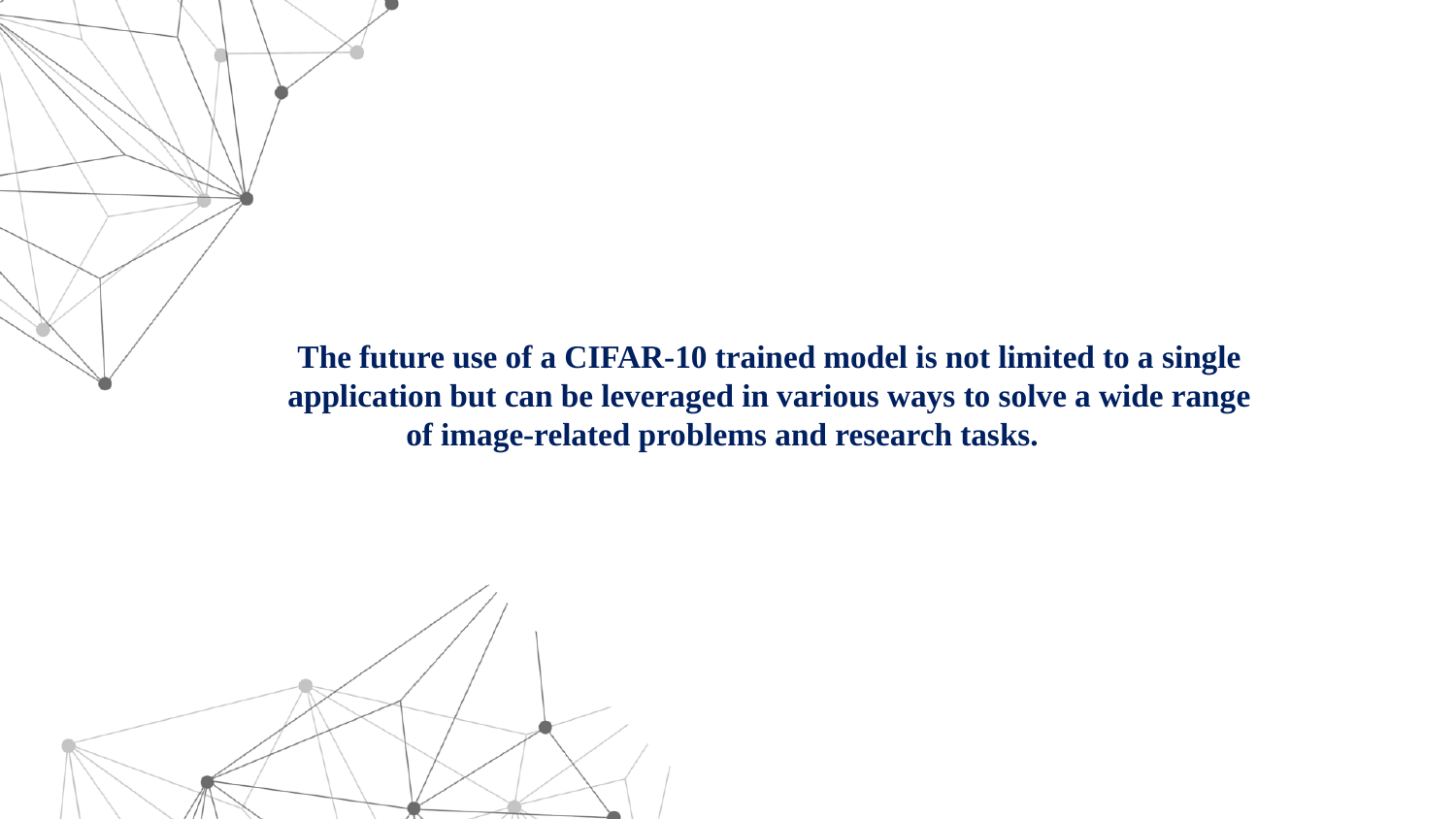

The future use of a CIFAR-10 trained model is not limited to a single application but can be leveraged in various ways to solve a wide range of image-related problems and research tasks.